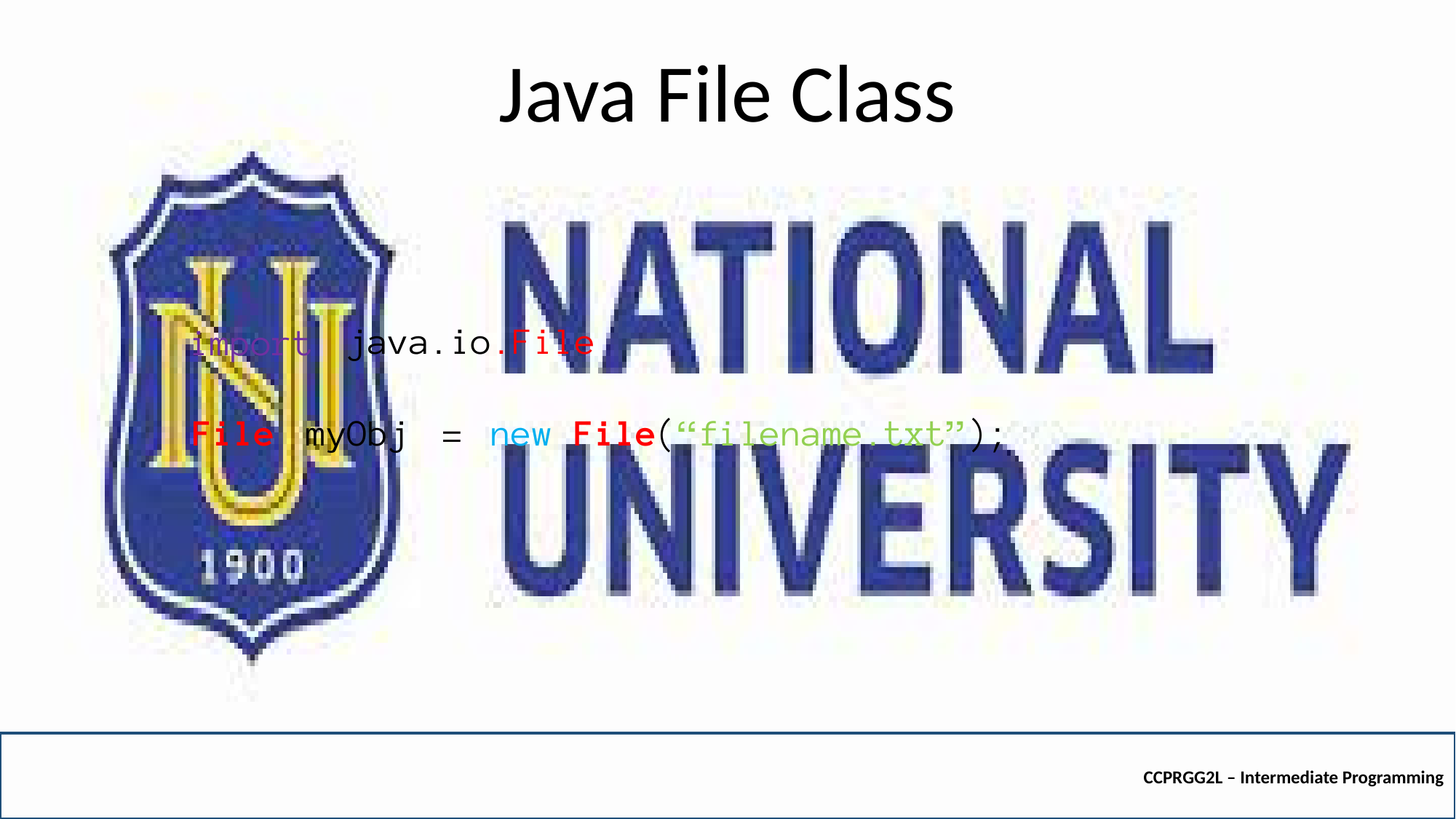

# Java File Class

java.io.File
import

new File(“filename.txt”);
=
File
myObj
CCPRGG2L – Intermediate Programming